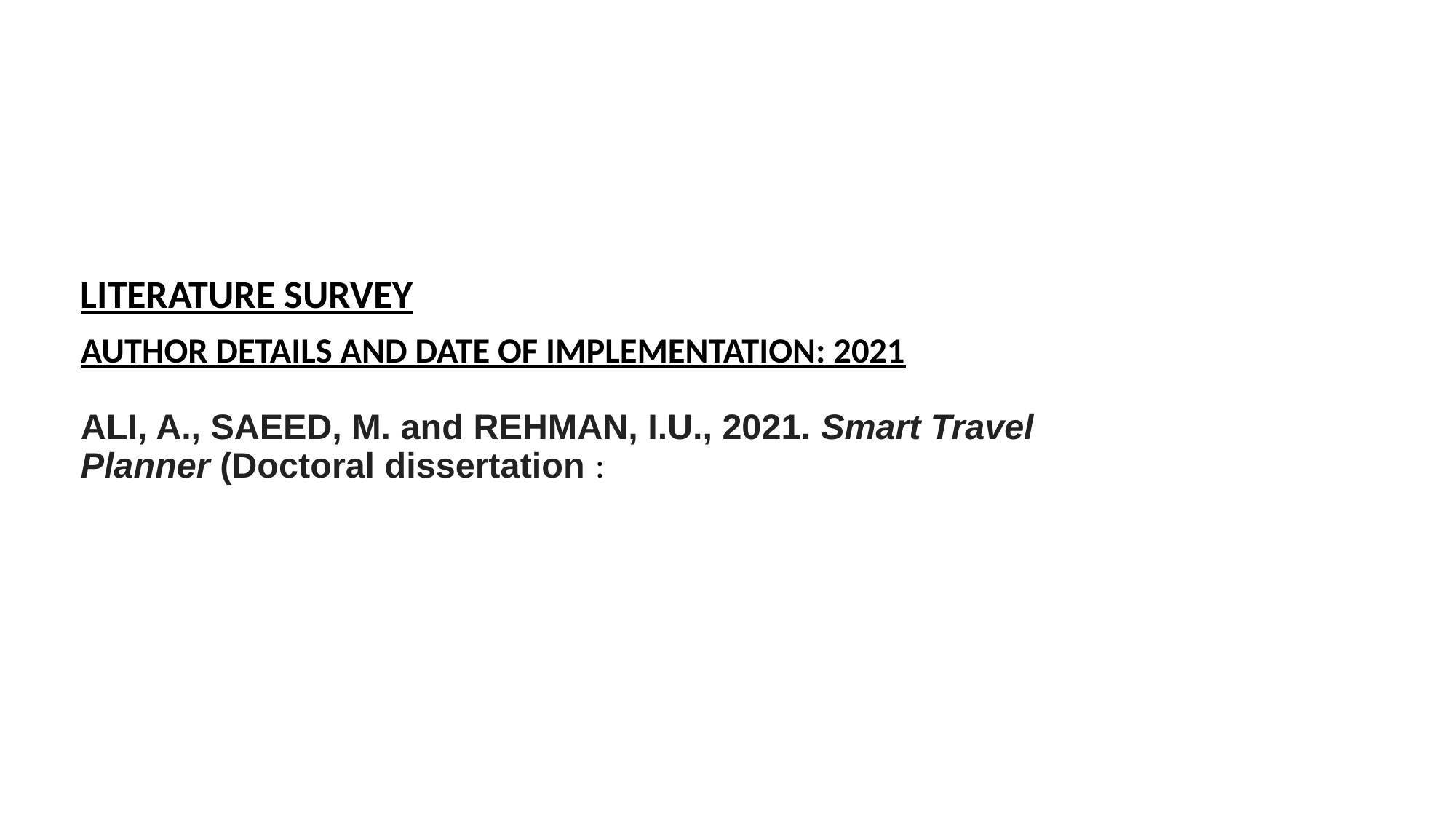

# LITERATURE SURVEY AUTHOR DETAILS AND DATE OF IMPLEMENTATION: 2021 ALI, A., SAEED, M. and REHMAN, I.U., 2021. Smart Travel Planner (Doctoral dissertation :